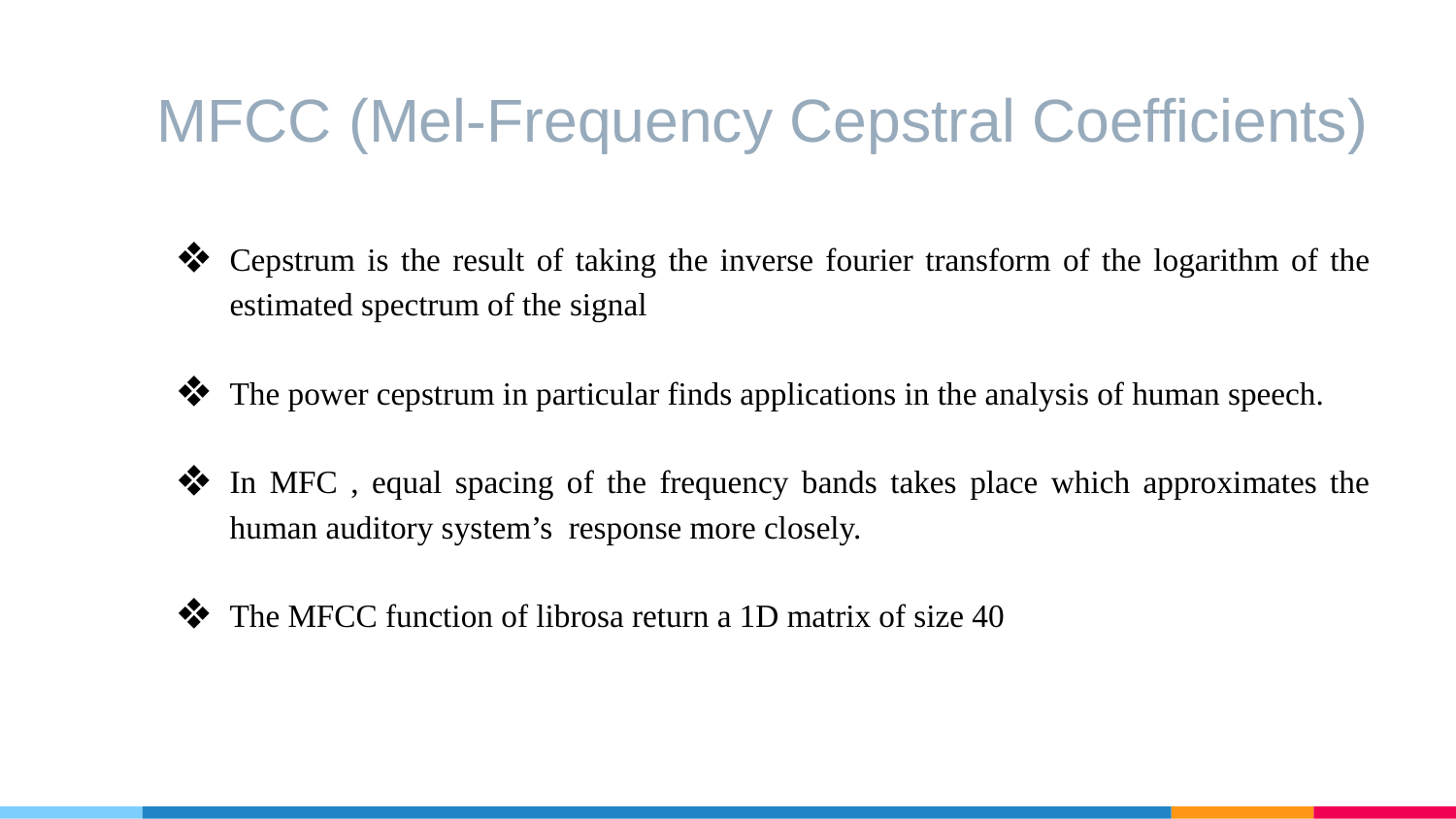

# MFCC (Mel-Frequency Cepstral Coefficients)
Cepstrum is the result of taking the inverse fourier transform of the logarithm of the estimated spectrum of the signal

The power cepstrum in particular finds applications in the analysis of human speech.

In MFC , equal spacing of the frequency bands takes place which approximates the human auditory system’s  response more closely.

The MFCC function of librosa return a 1D matrix of size 40